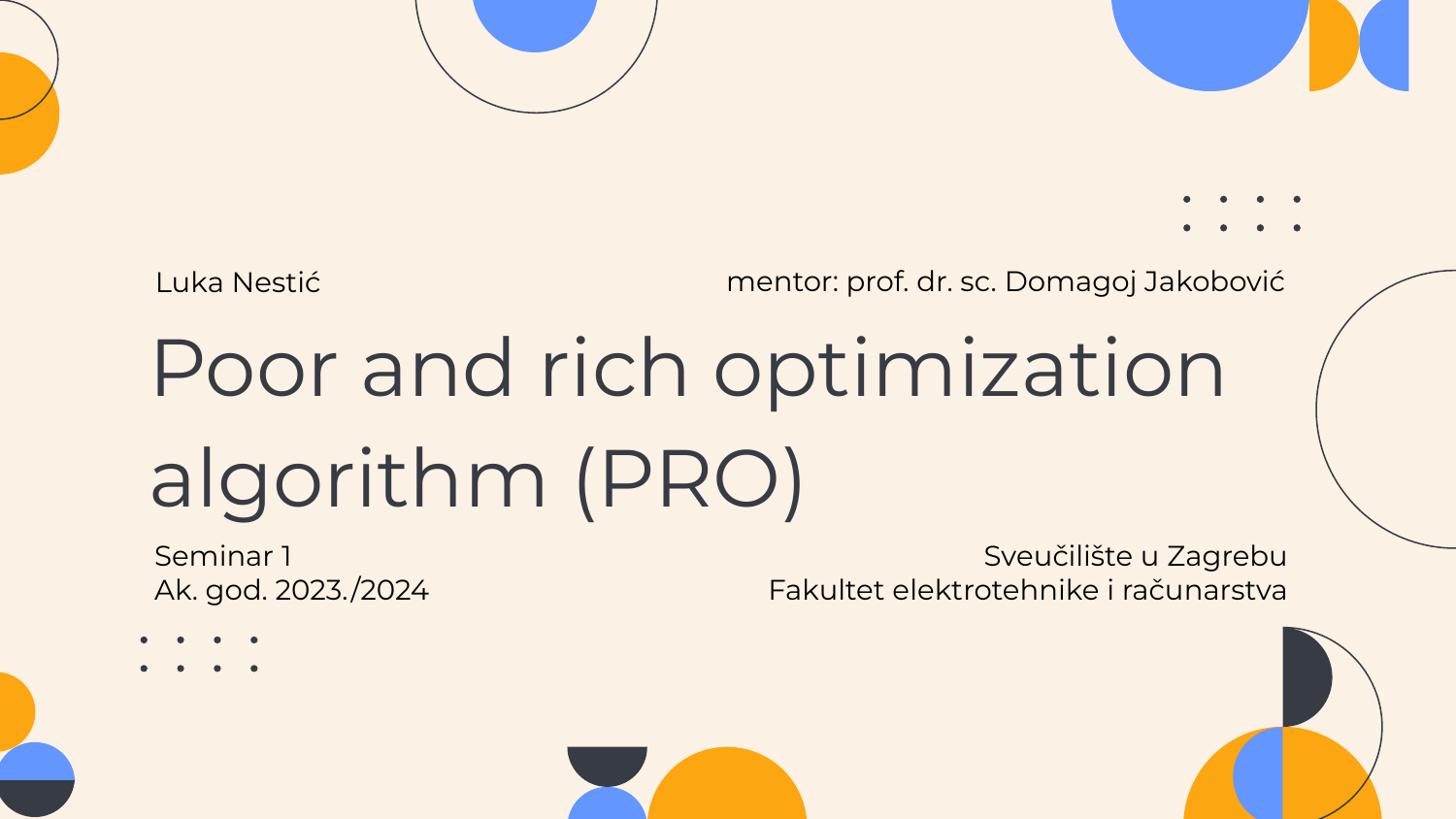

mentor: prof. dr. sc. Domagoj Jakobović
Luka Nestić
# Poor and rich optimization algorithm (PRO)
Seminar 1
Ak. god. 2023./2024
Sveučilište u Zagrebu
Fakultet elektrotehnike i računarstva​